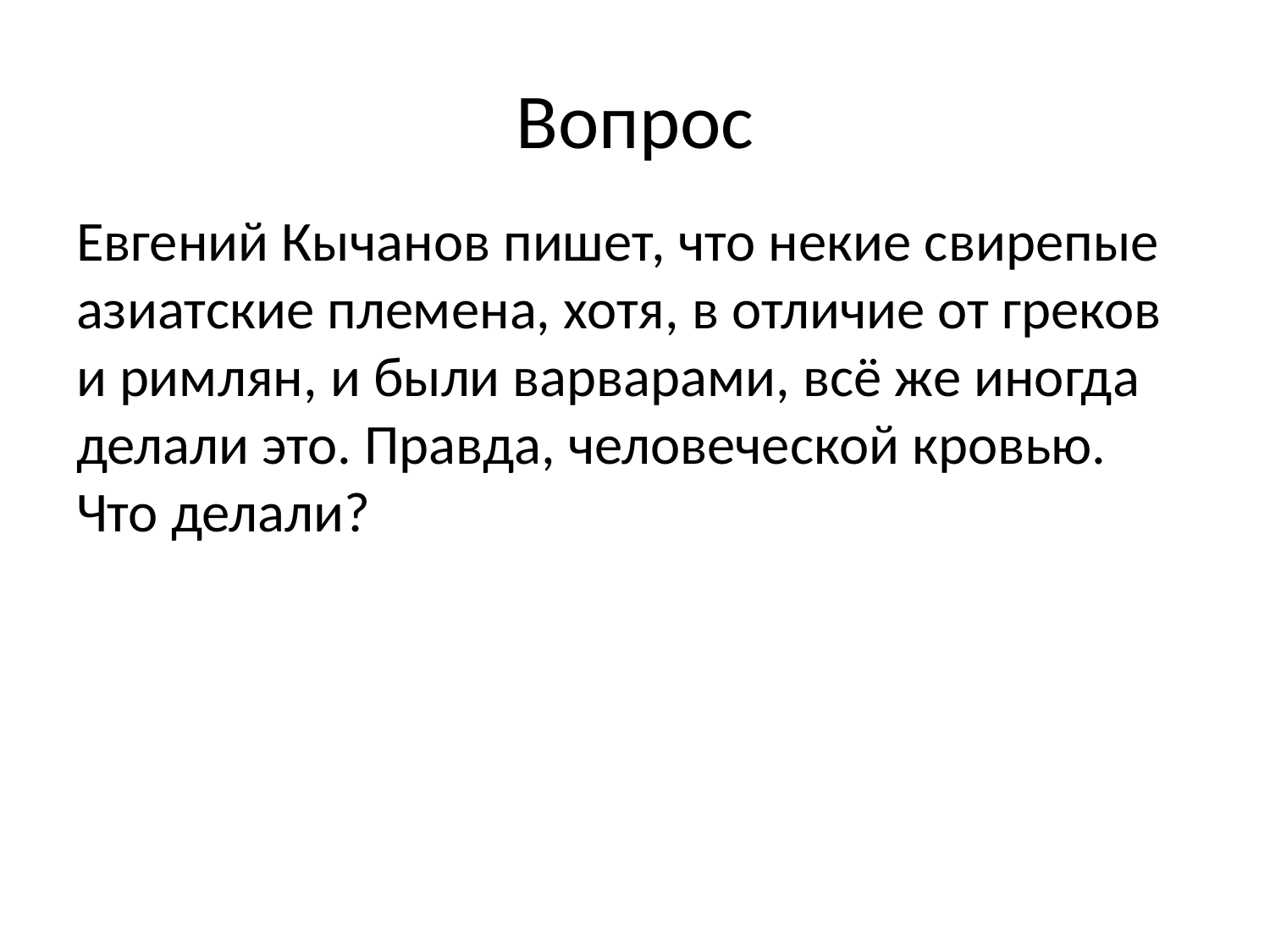

# Вопрос
Евгений Кычанов пишет, что некие свирепые азиатские племена, хотя, в отличие от греков и римлян, и были варварами, всё же иногда делали это. Правда, человеческой кровью. Что делали?